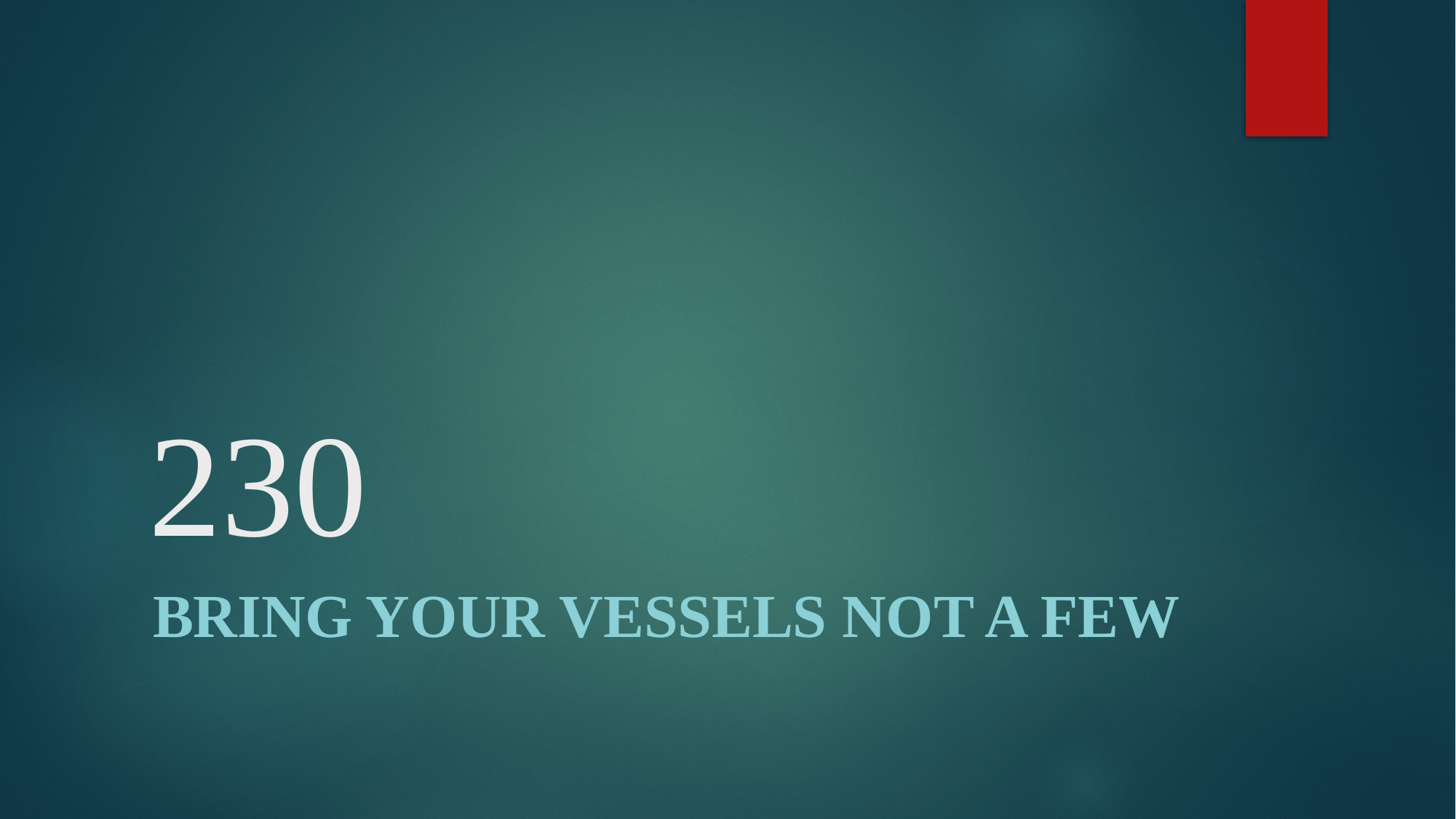

# 230
 BRING YOUR VESSELS NOT A FEW